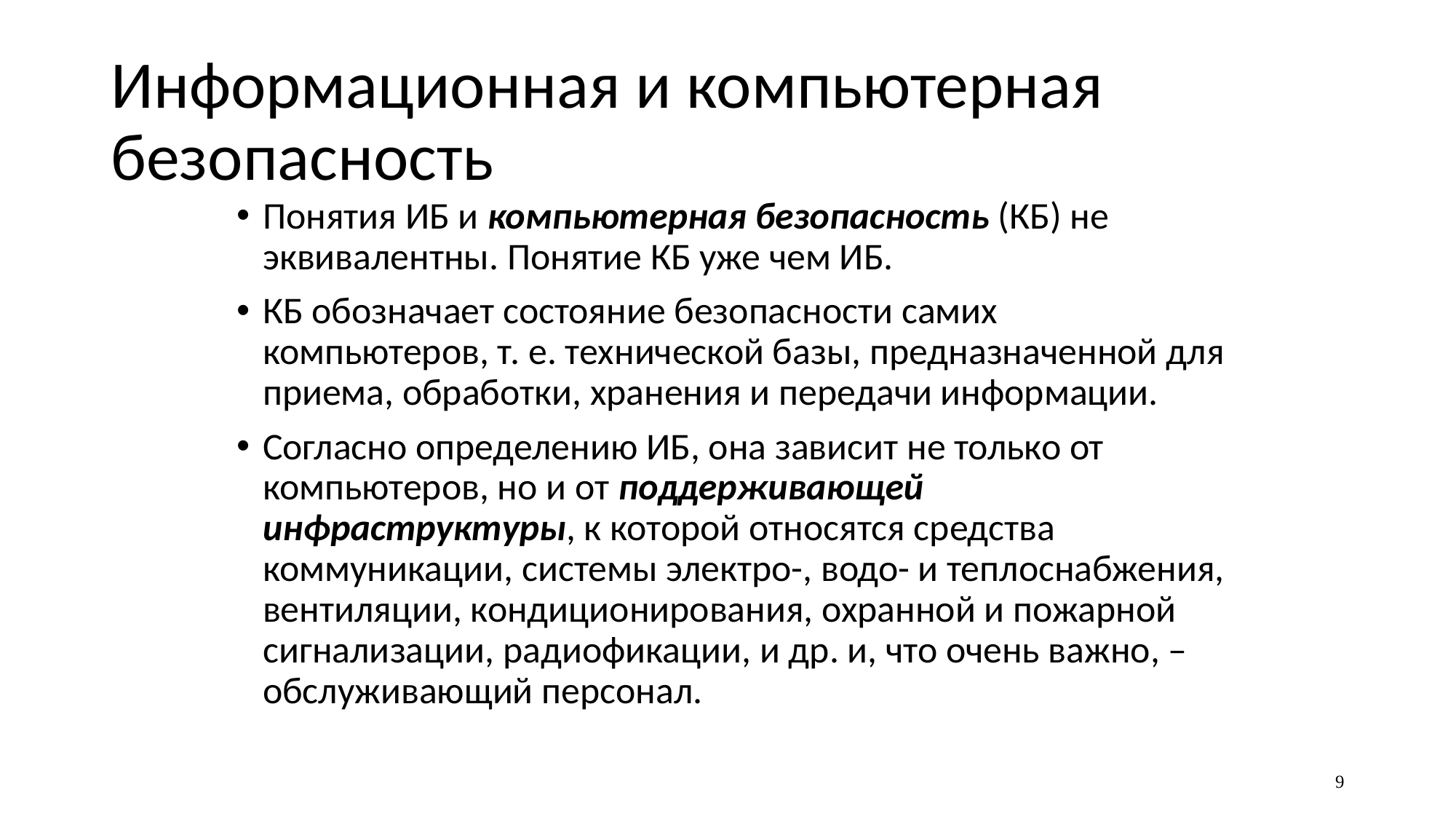

# Информационная и компьютерная безопасность
Понятия ИБ и компьютерная безопасность (КБ) не эквивалентны. Понятие КБ уже чем ИБ.
КБ обозначает состояние безопасности самих компьютеров, т. е. технической базы, предназначенной для приема, обработки, хранения и передачи информации.
Согласно определению ИБ, она зависит не только от компьютеров, но и от поддерживающей инфраструктуры, к которой относятся средства коммуникации, системы электро-, водо- и теплоснабжения, вентиляции, кондиционирования, охранной и пожарной сигнализации, радиофикации, и др. и, что очень важно, – обслуживающий персонал.
9